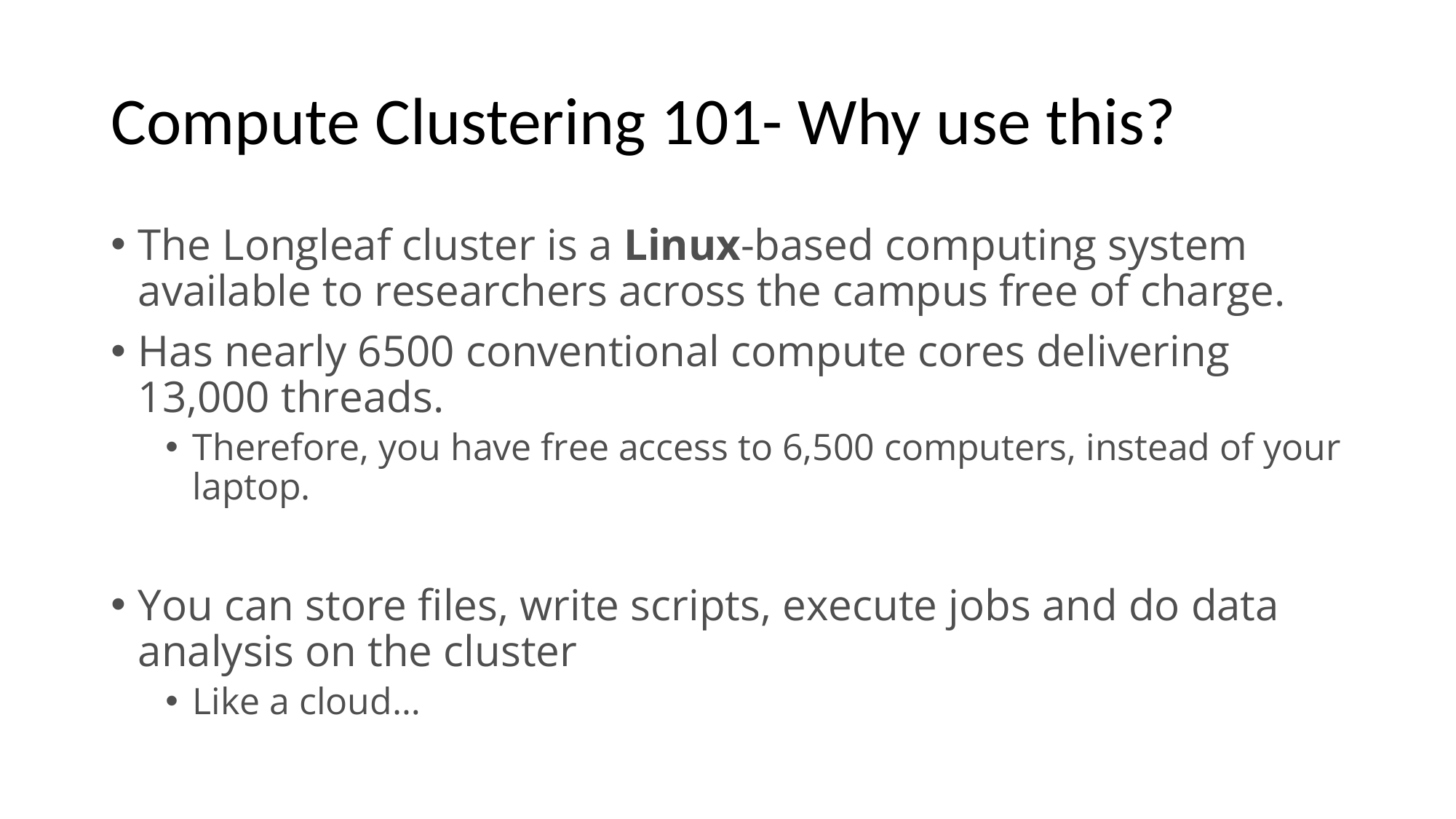

# Compute Clustering 101- Why use this?
The Longleaf cluster is a Linux-based computing system available to researchers across the campus free of charge.
Has nearly 6500 conventional compute cores delivering 13,000 threads.
Therefore, you have free access to 6,500 computers, instead of your laptop.

You can store files, write scripts, execute jobs and do data analysis on the cluster
Like a cloud…